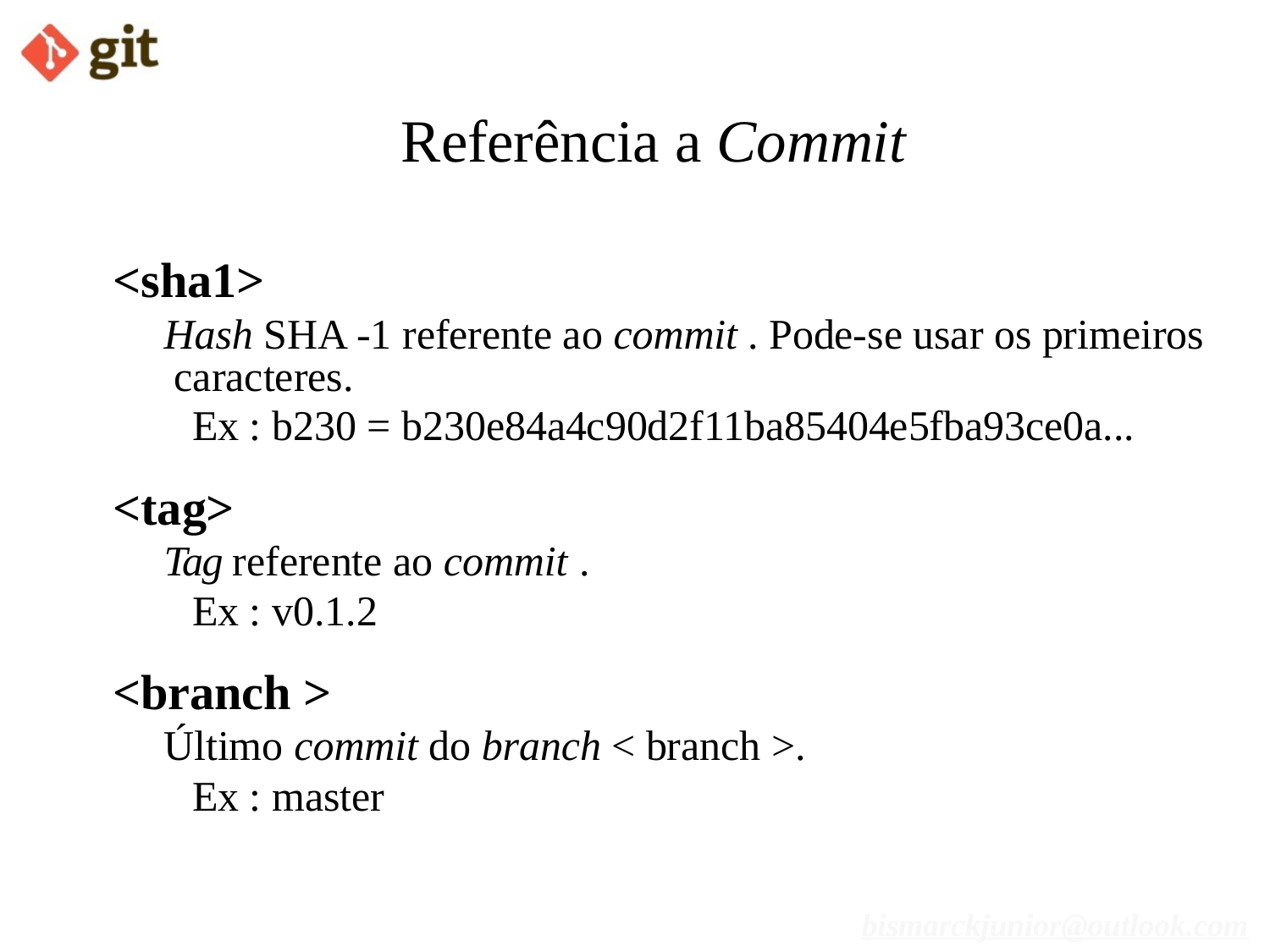

# Referência a Commit
<sha1>
Hash SHA -1 referente ao commit . Pode-se usar os primeiros  caracteres.
Ex : b230 = b230e84a4c90d2f11ba85404e5fba93ce0a...
<tag>
Tag referente ao commit .
Ex : v0.1.2
<branch >
Último commit do branch < branch >.
Ex : master
bismarckjunior@outlook.com